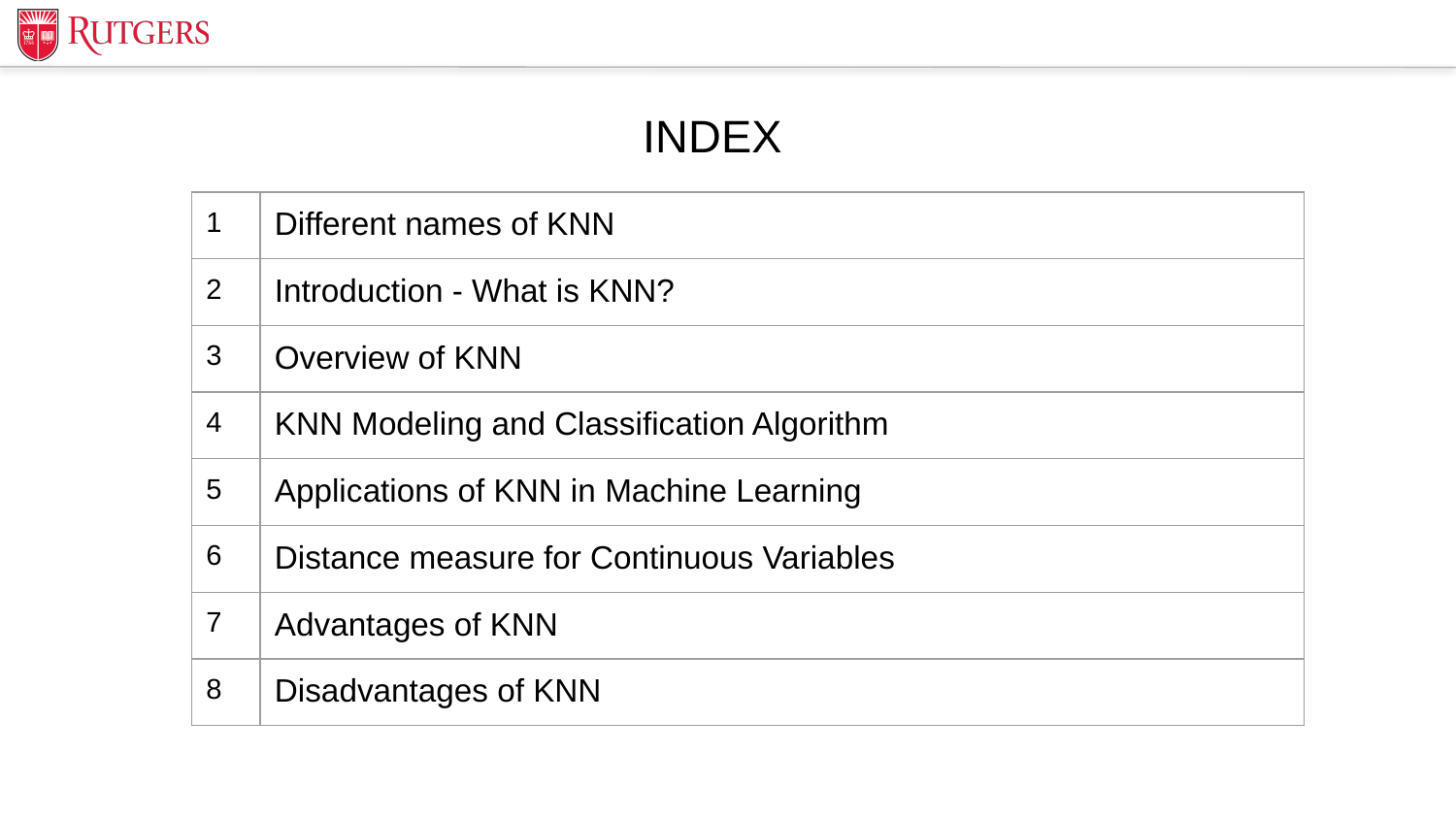

# INDEX
| 1 | Different names of KNN |
| --- | --- |
| 2 | Introduction - What is KNN? |
| 3 | Overview of KNN |
| 4 | KNN Modeling and Classification Algorithm |
| 5 | Applications of KNN in Machine Learning |
| 6 | Distance measure for Continuous Variables |
| 7 | Advantages of KNN |
| 8 | Disadvantages of KNN |